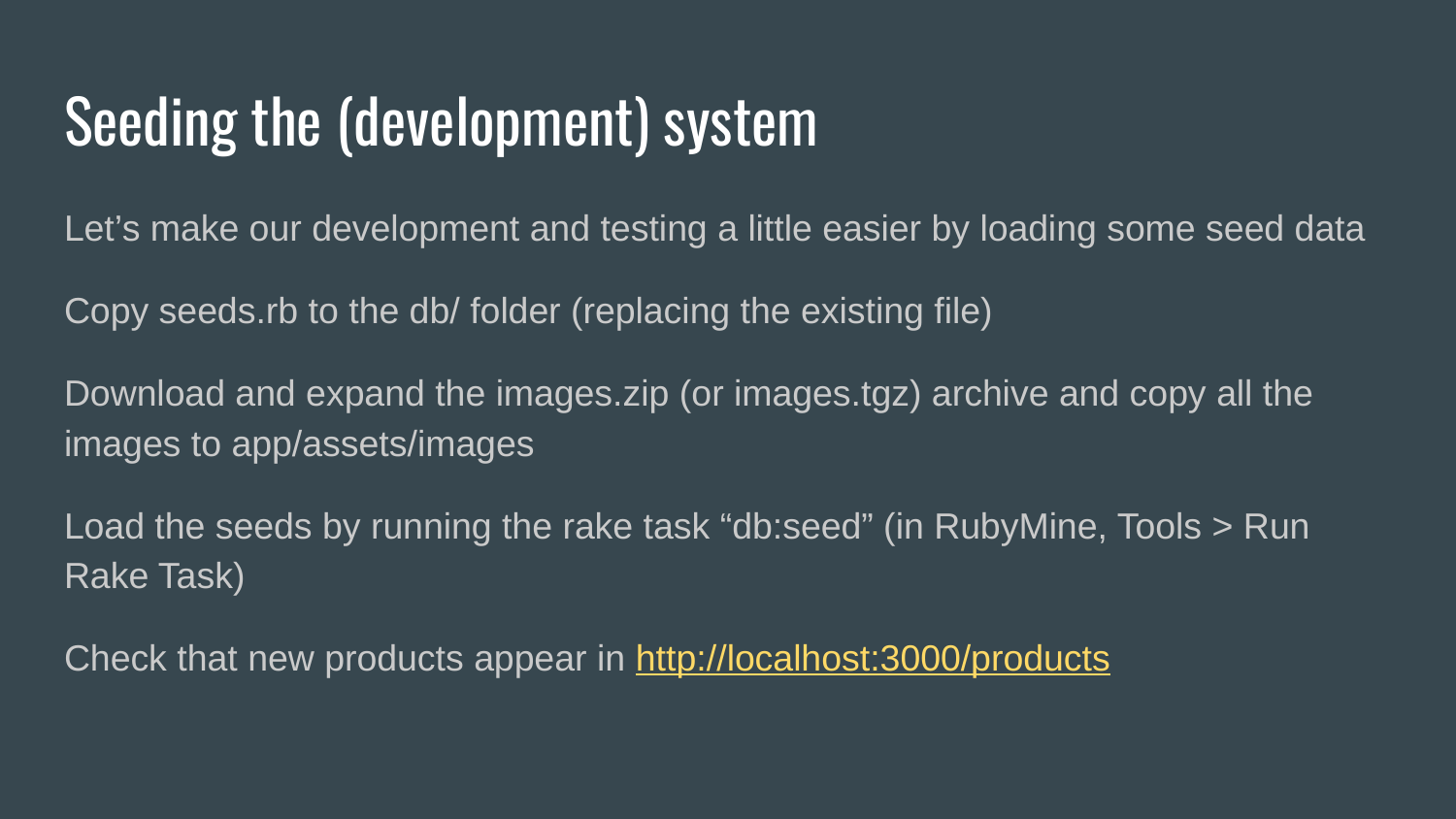

# Seeding the (development) system
Let’s make our development and testing a little easier by loading some seed data
Copy seeds.rb to the db/ folder (replacing the existing file)
Download and expand the images.zip (or images.tgz) archive and copy all the images to app/assets/images
Load the seeds by running the rake task “db:seed” (in RubyMine, Tools > Run Rake Task)
Check that new products appear in http://localhost:3000/products